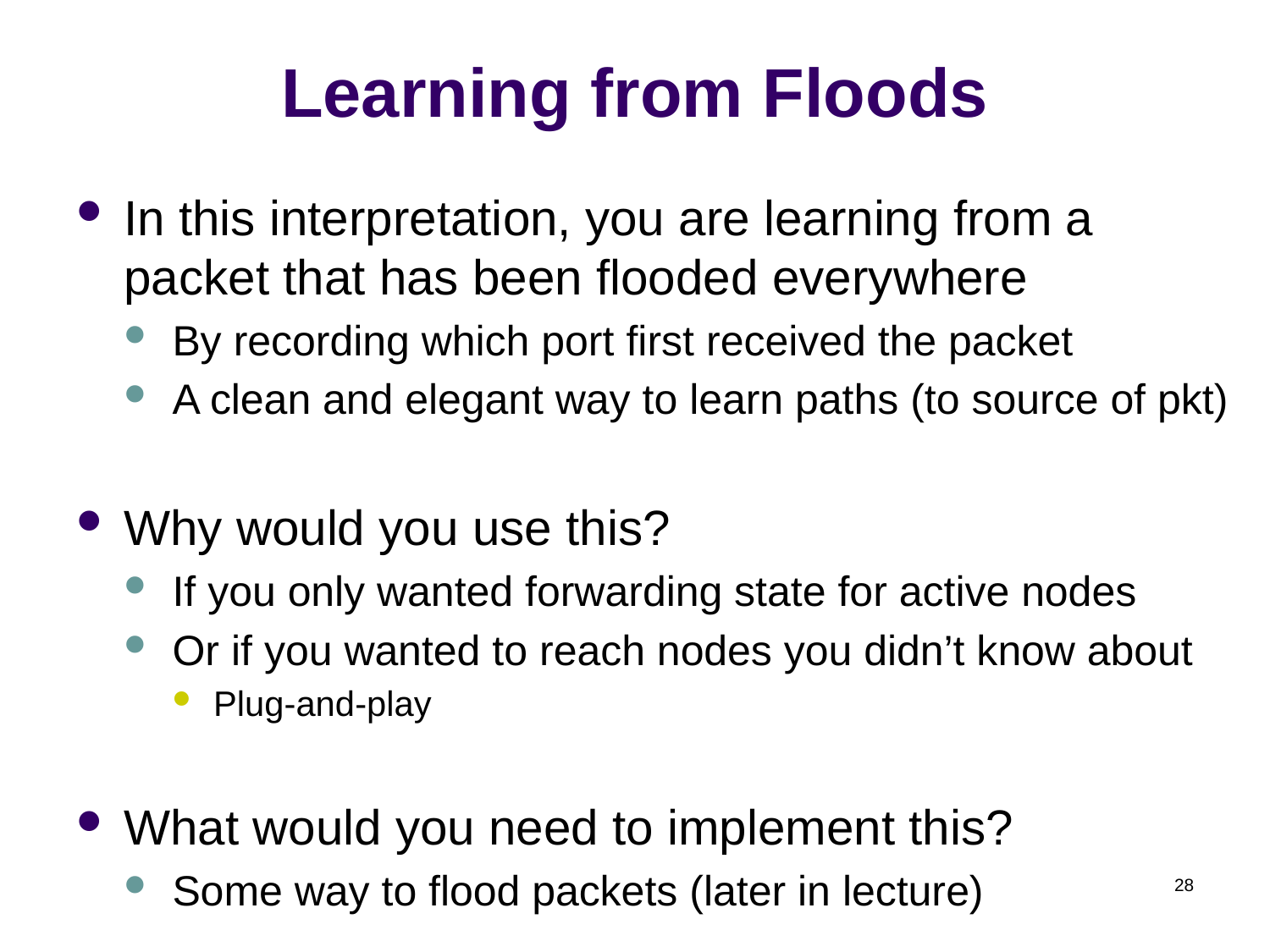

# Learning from Floods
In this interpretation, you are learning from a packet that has been flooded everywhere
By recording which port first received the packet
A clean and elegant way to learn paths (to source of pkt)

Why would you use this?
If you only wanted forwarding state for active nodes
Or if you wanted to reach nodes you didn’t know about
Plug-and-play

What would you need to implement this?
Some way to flood packets (later in lecture)
28